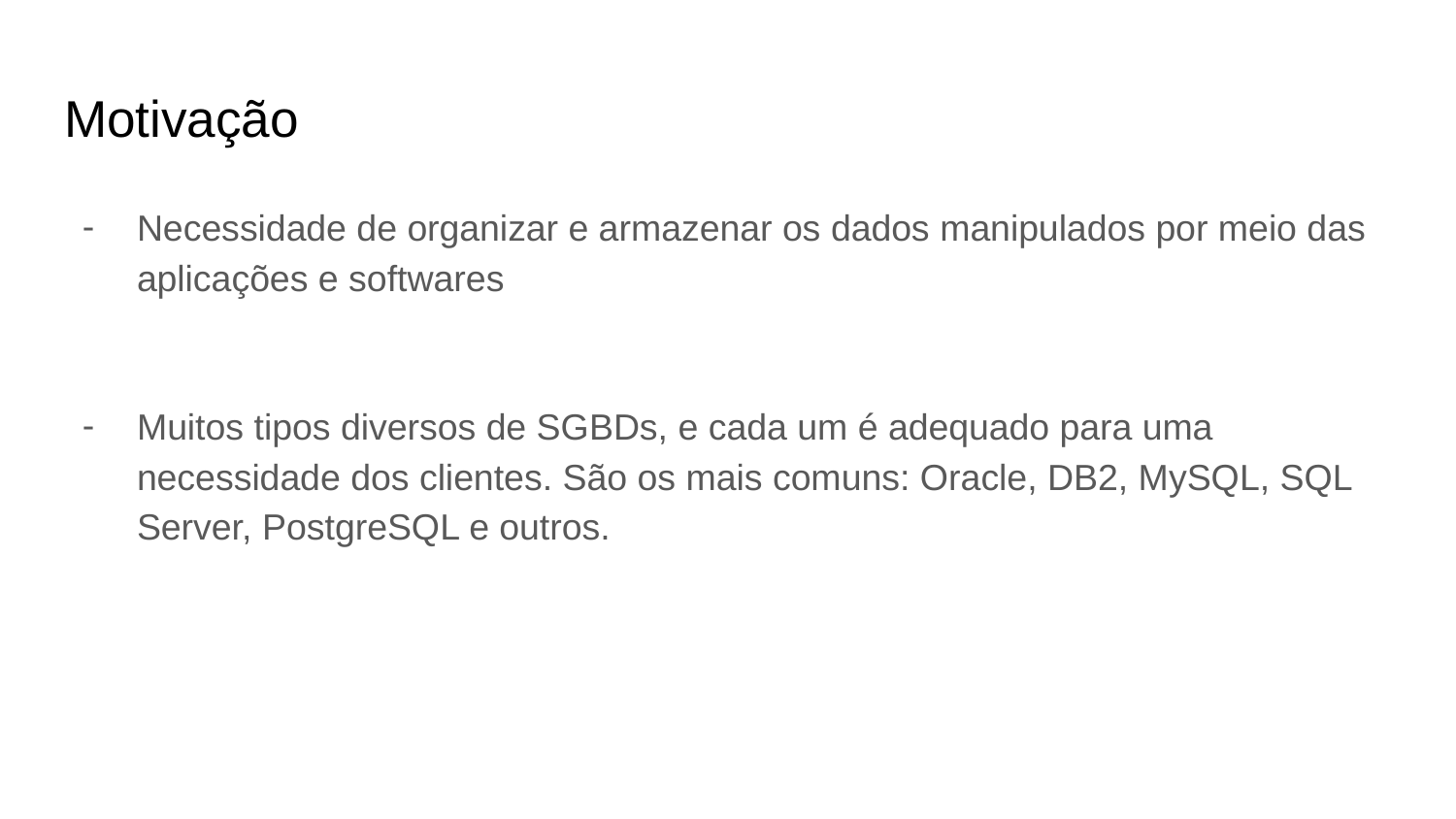

# Motivação
Necessidade de organizar e armazenar os dados manipulados por meio das aplicações e softwares

Muitos tipos diversos de SGBDs, e cada um é adequado para uma necessidade dos clientes. São os mais comuns: Oracle, DB2, MySQL, SQL Server, PostgreSQL e outros.